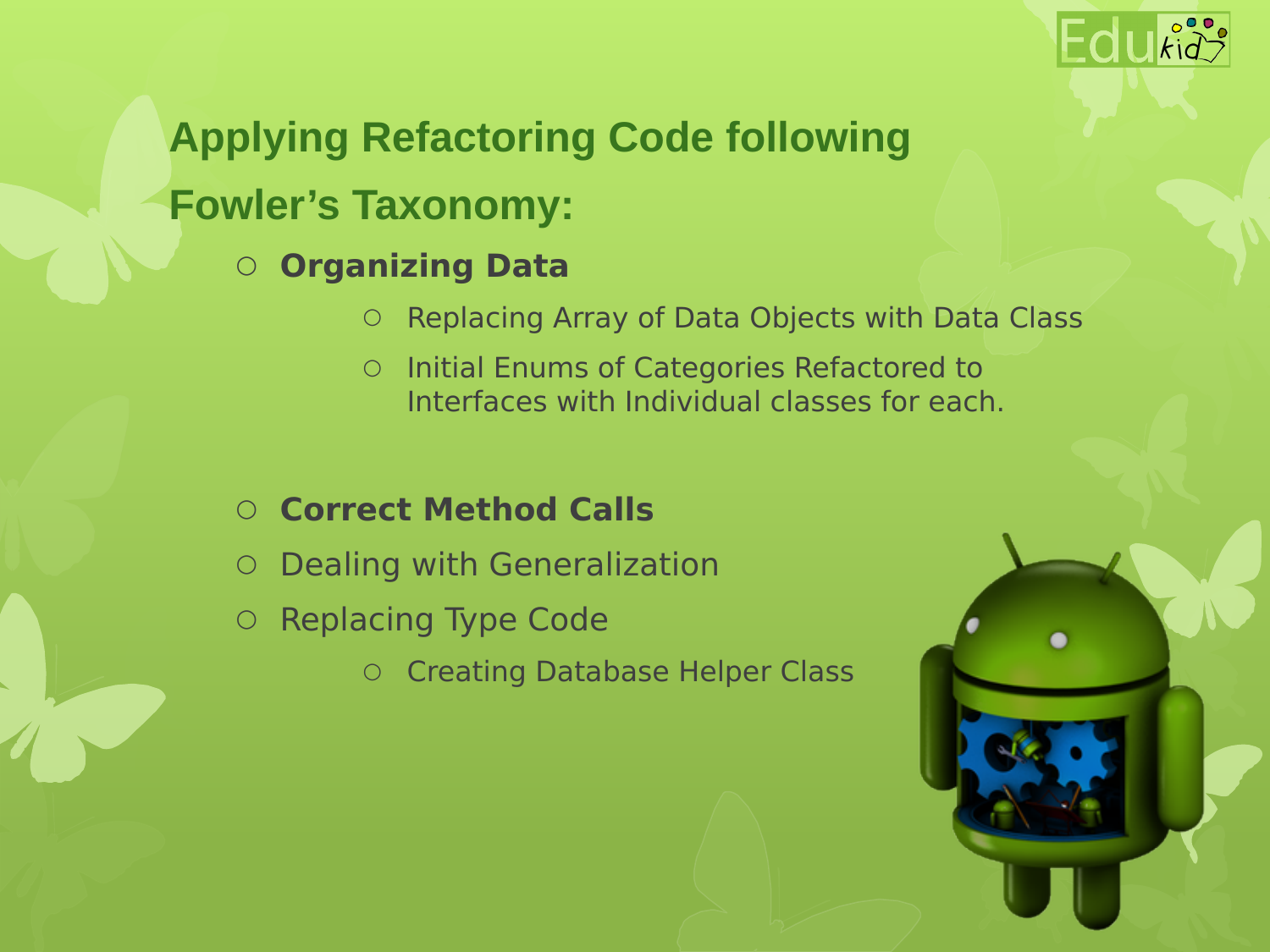

Applying Refactoring Code following
Fowler’s Taxonomy:
Organizing Data
Replacing Array of Data Objects with Data Class
Initial Enums of Categories Refactored to Interfaces with Individual classes for each.

Correct Method Calls
Dealing with Generalization
Replacing Type Code
Creating Database Helper Class